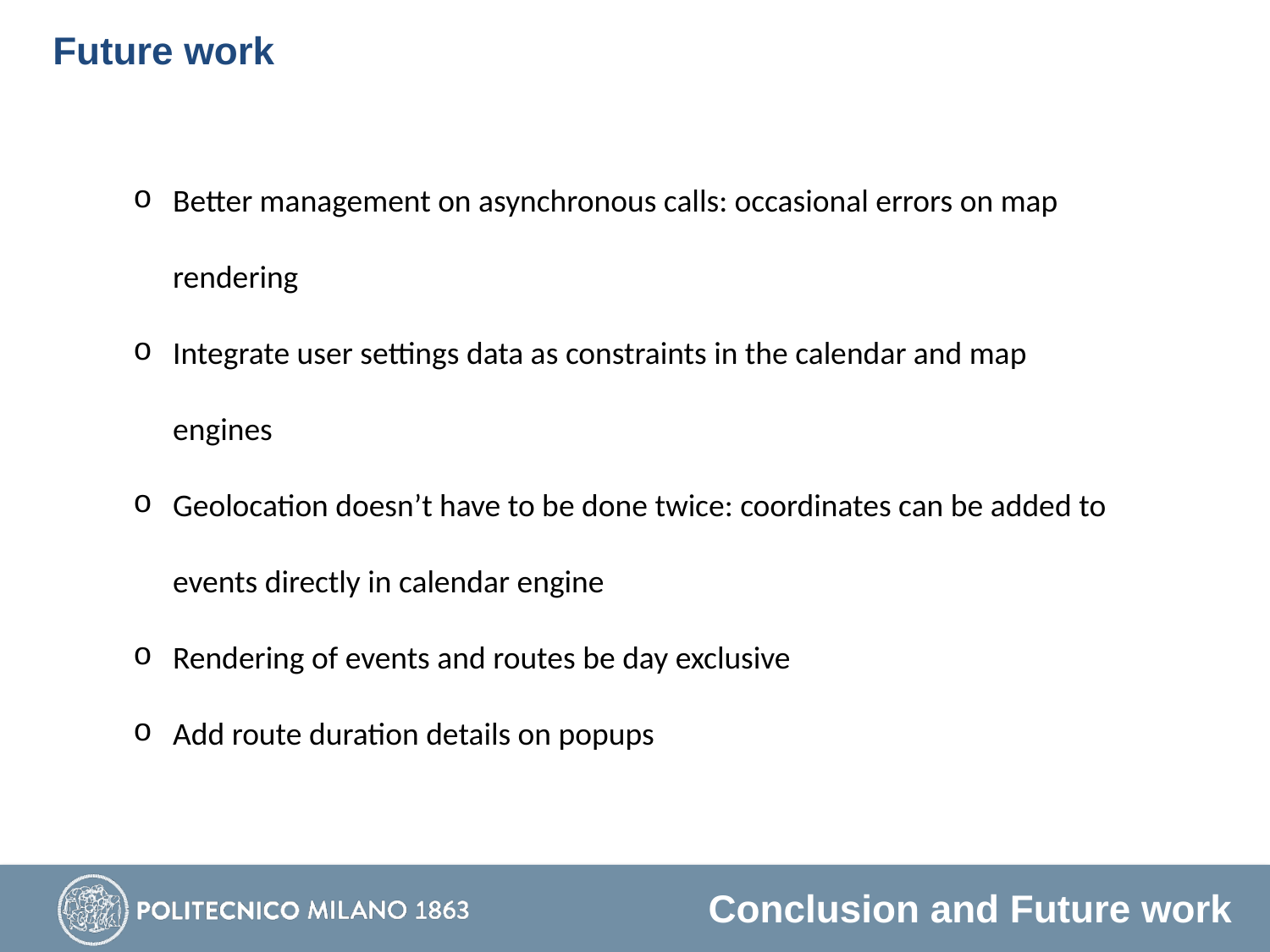

# Future work
Better management on asynchronous calls: occasional errors on map rendering
Integrate user settings data as constraints in the calendar and map engines
Geolocation doesn’t have to be done twice: coordinates can be added to events directly in calendar engine
Rendering of events and routes be day exclusive
Add route duration details on popups
Conclusion and Future work